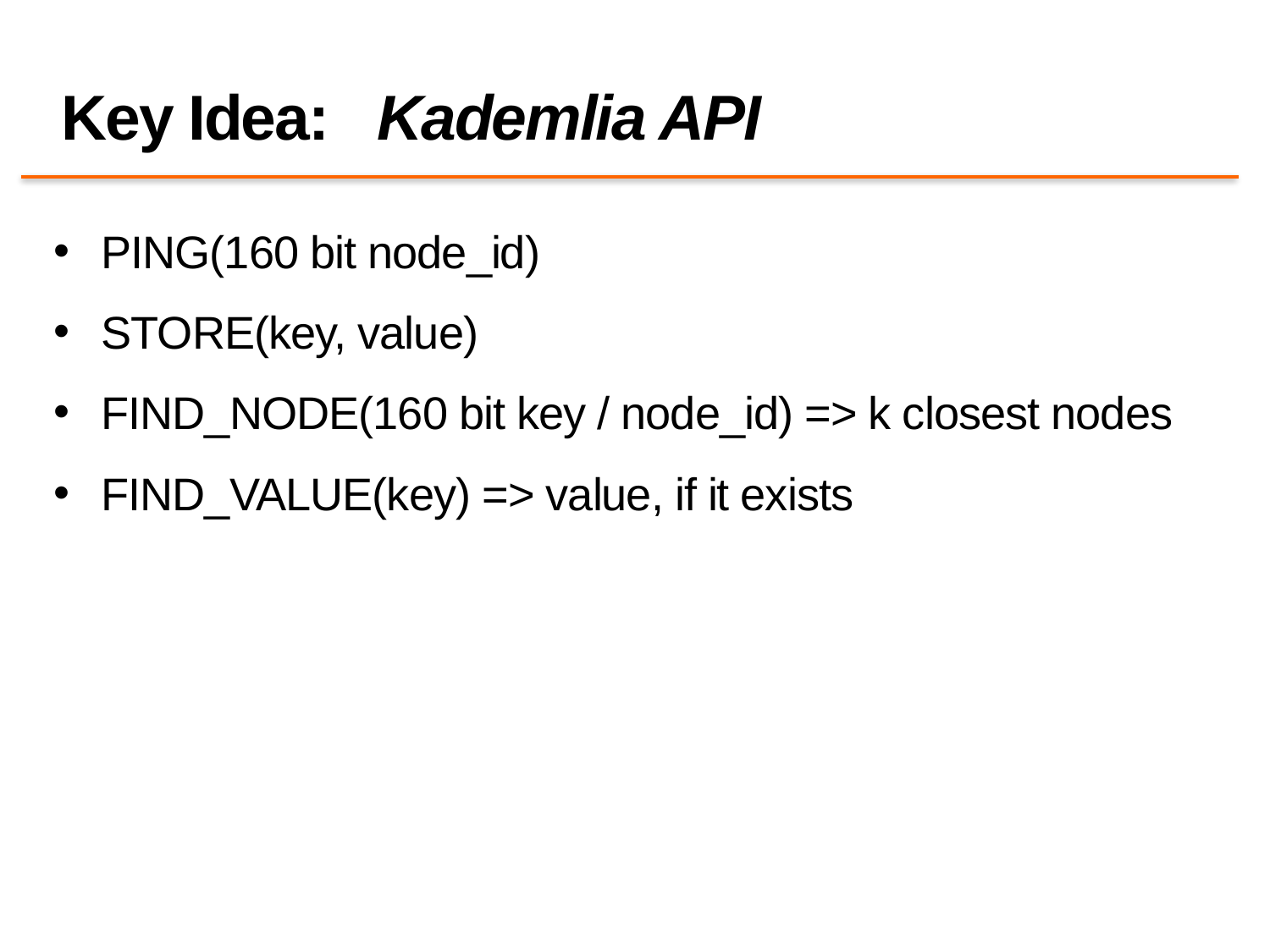

# Key Idea:   Kademlia API
PING(160 bit node_id)
STORE(key, value)
FIND_NODE(160 bit key / node_id) => k closest nodes
FIND_VALUE(key) => value, if it exists